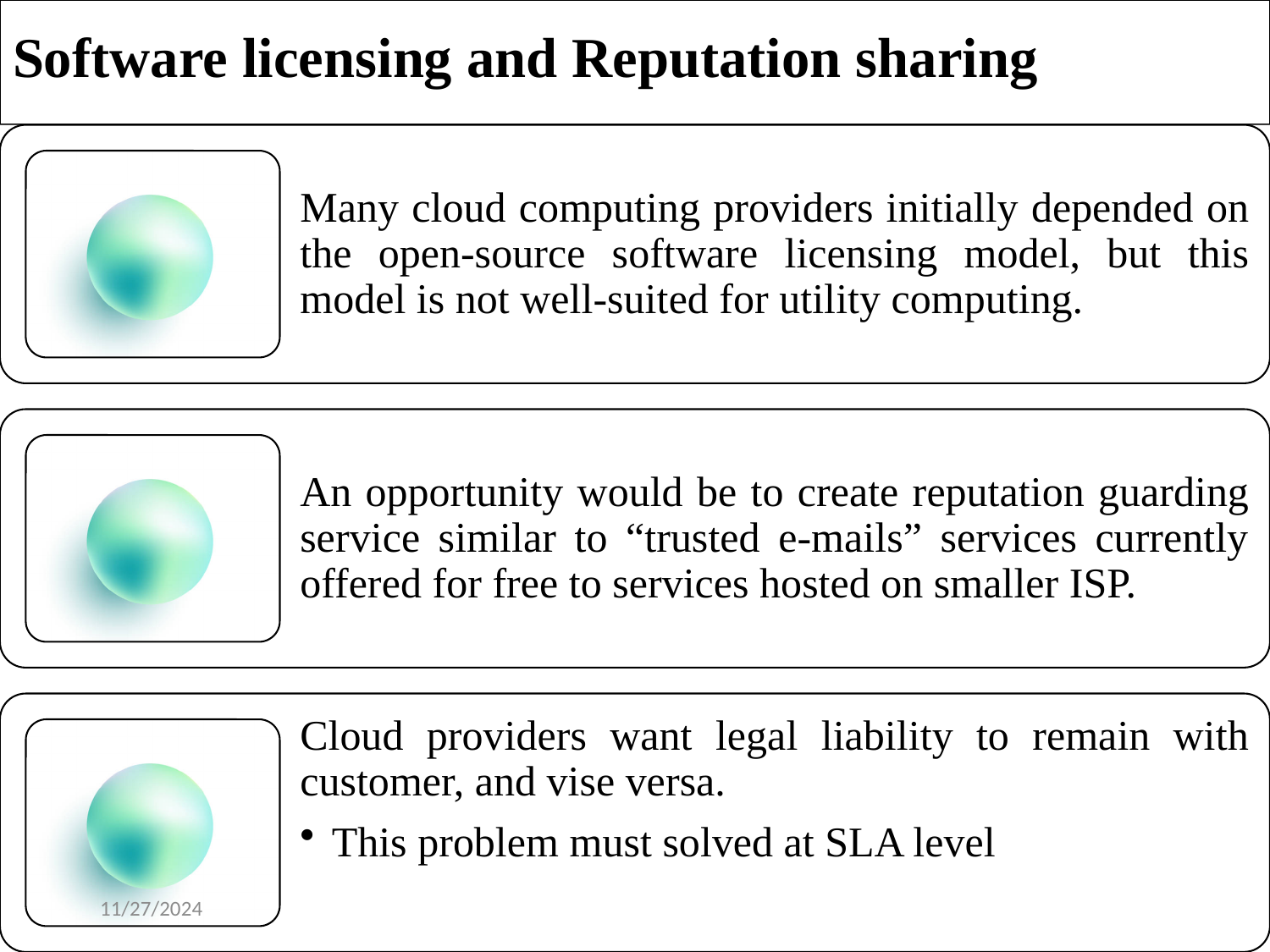

# Software licensing and Reputation sharing
Many cloud computing providers initially depended on the open-source software licensing model, but this model is not well-suited for utility computing.
An opportunity would be to create reputation guarding service similar to “trusted e-mails” services currently offered for free to services hosted on smaller ISP.
Cloud providers want legal liability to remain with customer, and vise versa.
This problem must solved at SLA level
11/27/2024
33